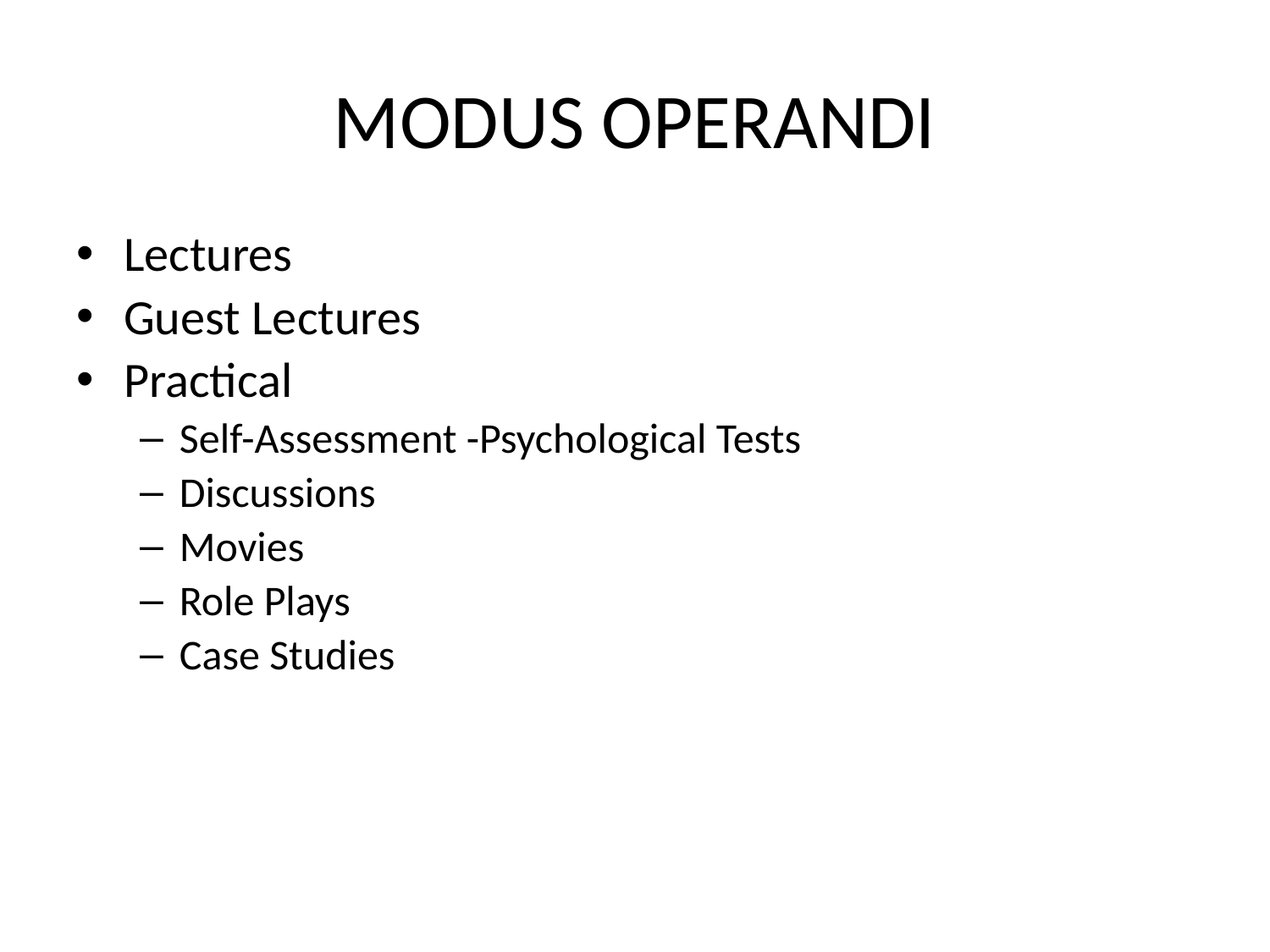

# MODUS OPERANDI
Lectures
Guest Lectures
Practical
Self-Assessment -Psychological Tests
Discussions
Movies
Role Plays
Case Studies